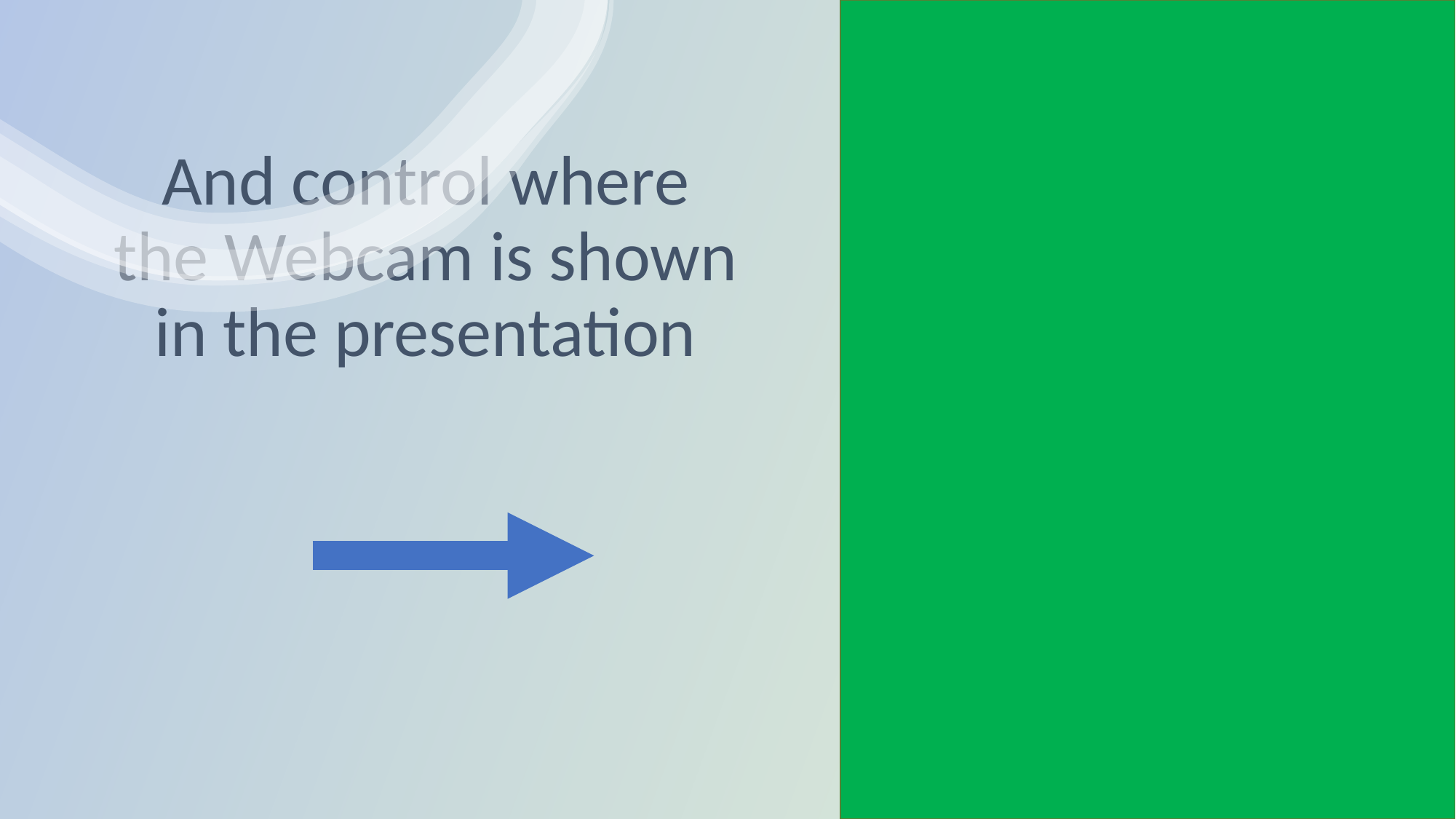

# And control where the Webcam is shown in the presentation